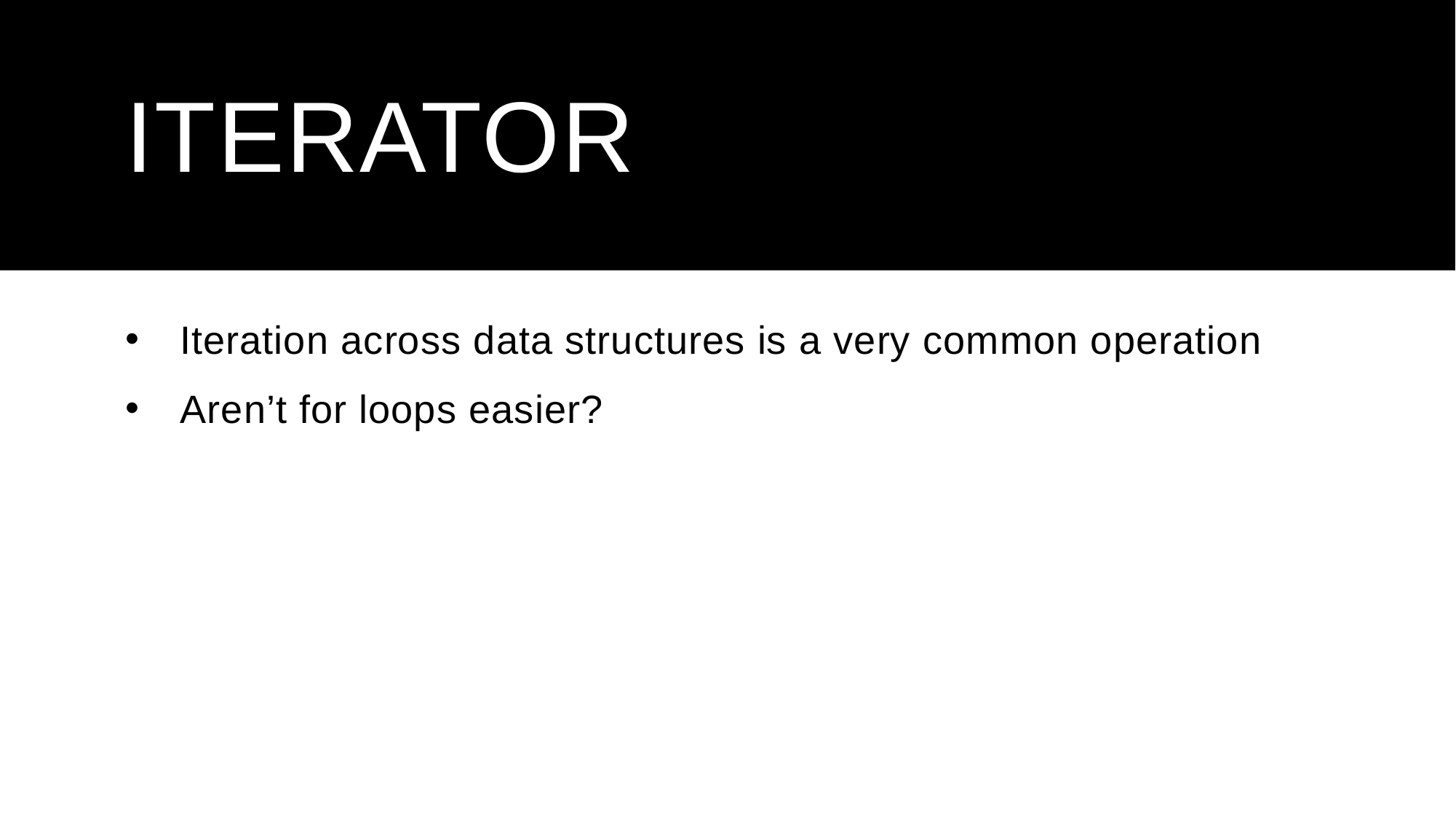

# Iterator
Iteration across data structures is a very common operation
Aren’t for loops easier?